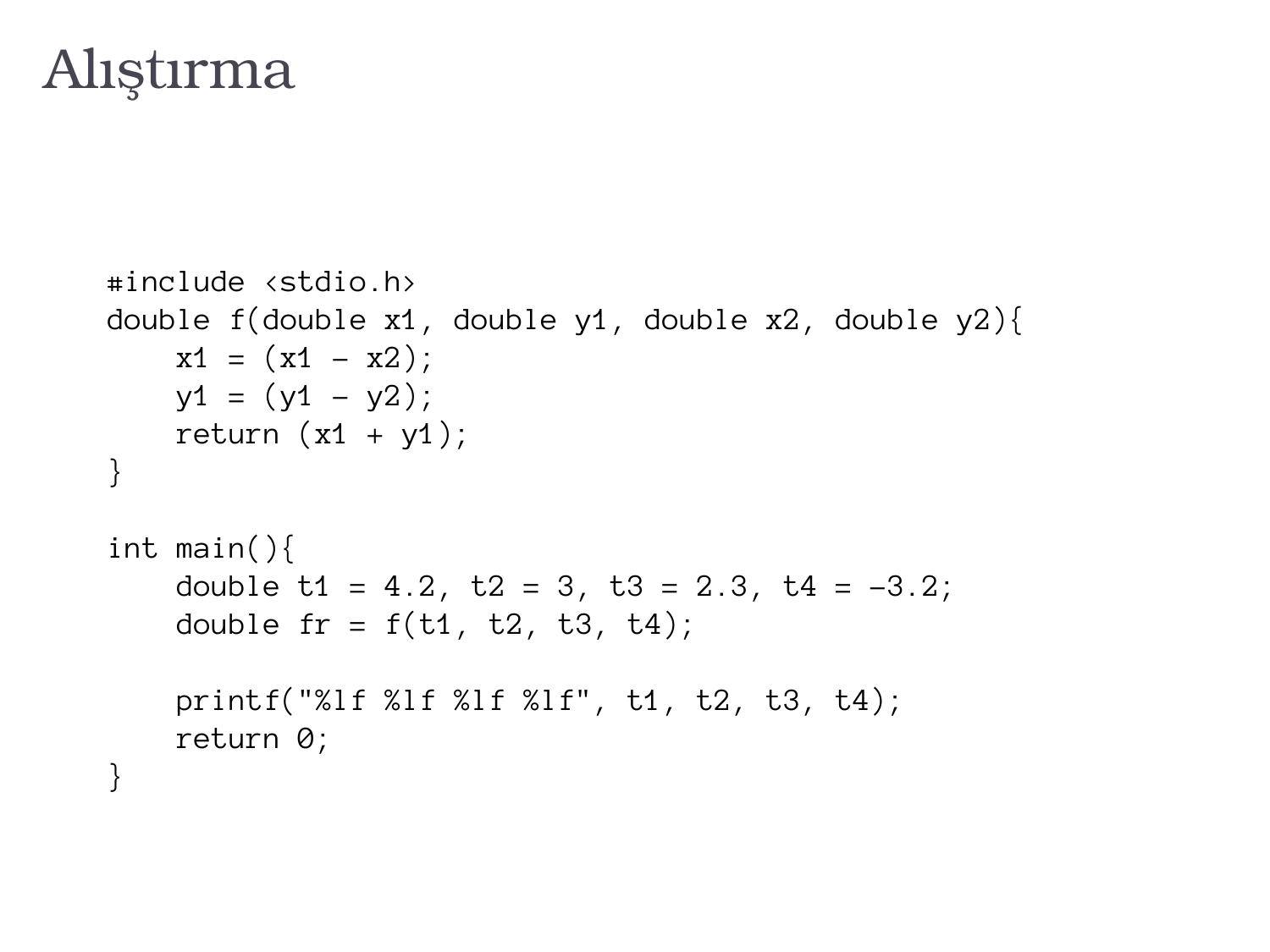

# Alıştırma
#include <stdio.h>
double f(double x1, double y1, double x2, double y2){
    x1 = (x1 - x2);
    y1 = (y1 - y2);
    return (x1 + y1);
}

int main(){
    double t1 = 4.2, t2 = 3, t3 = 2.3, t4 = -3.2;
    double fr = f(t1, t2, t3, t4);

    printf("%lf %lf %lf %lf", t1, t2, t3, t4);
    return 0;
}